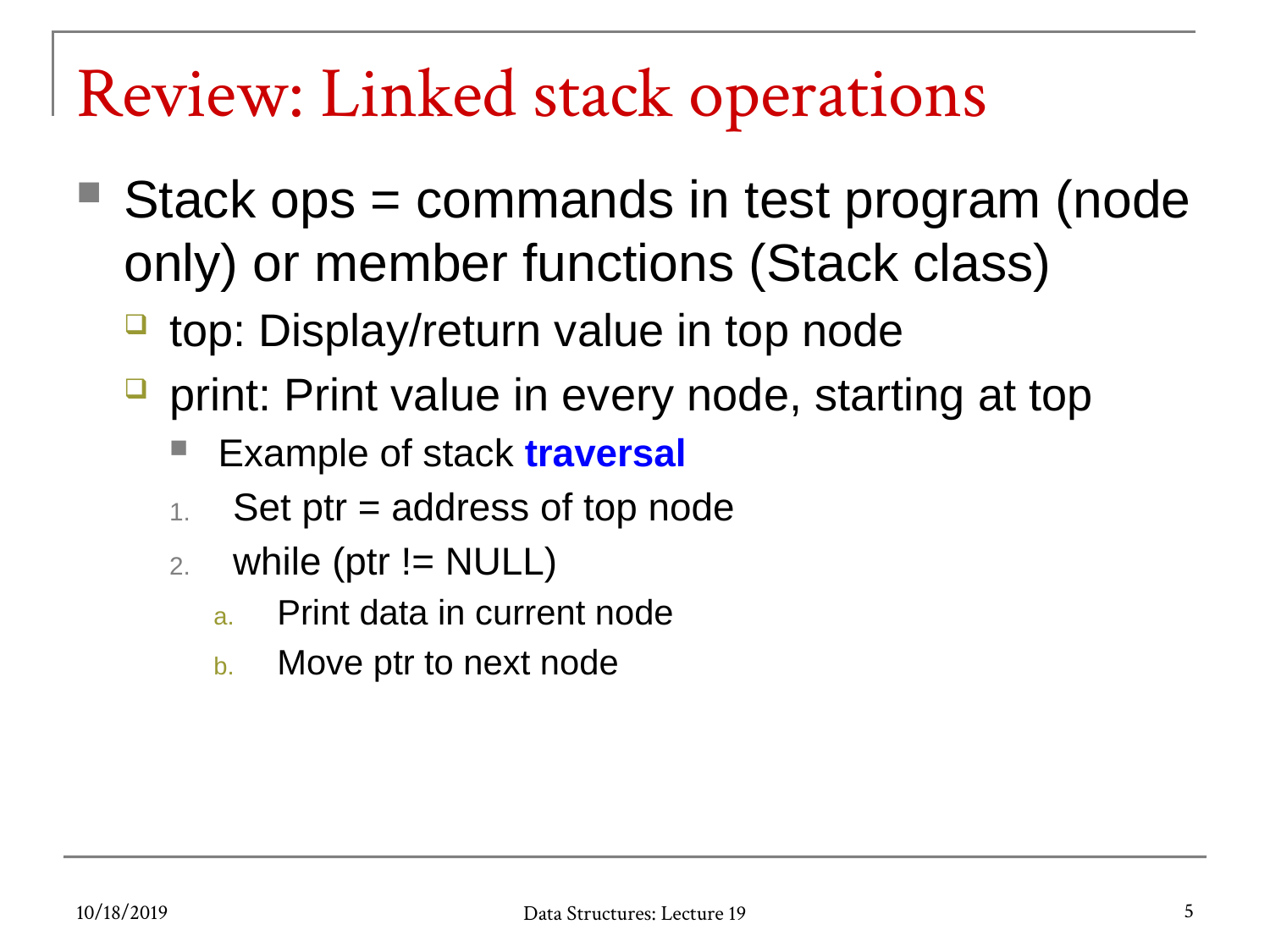

# Review: Linked stack operations
Stack ops = commands in test program (node only) or member functions (Stack class)
top: Display/return value in top node
print: Print value in every node, starting at top
Example of stack traversal
Set ptr = address of top node
while (ptr != NULL)
Print data in current node
Move ptr to next node
10/18/2019
5
Data Structures: Lecture 19